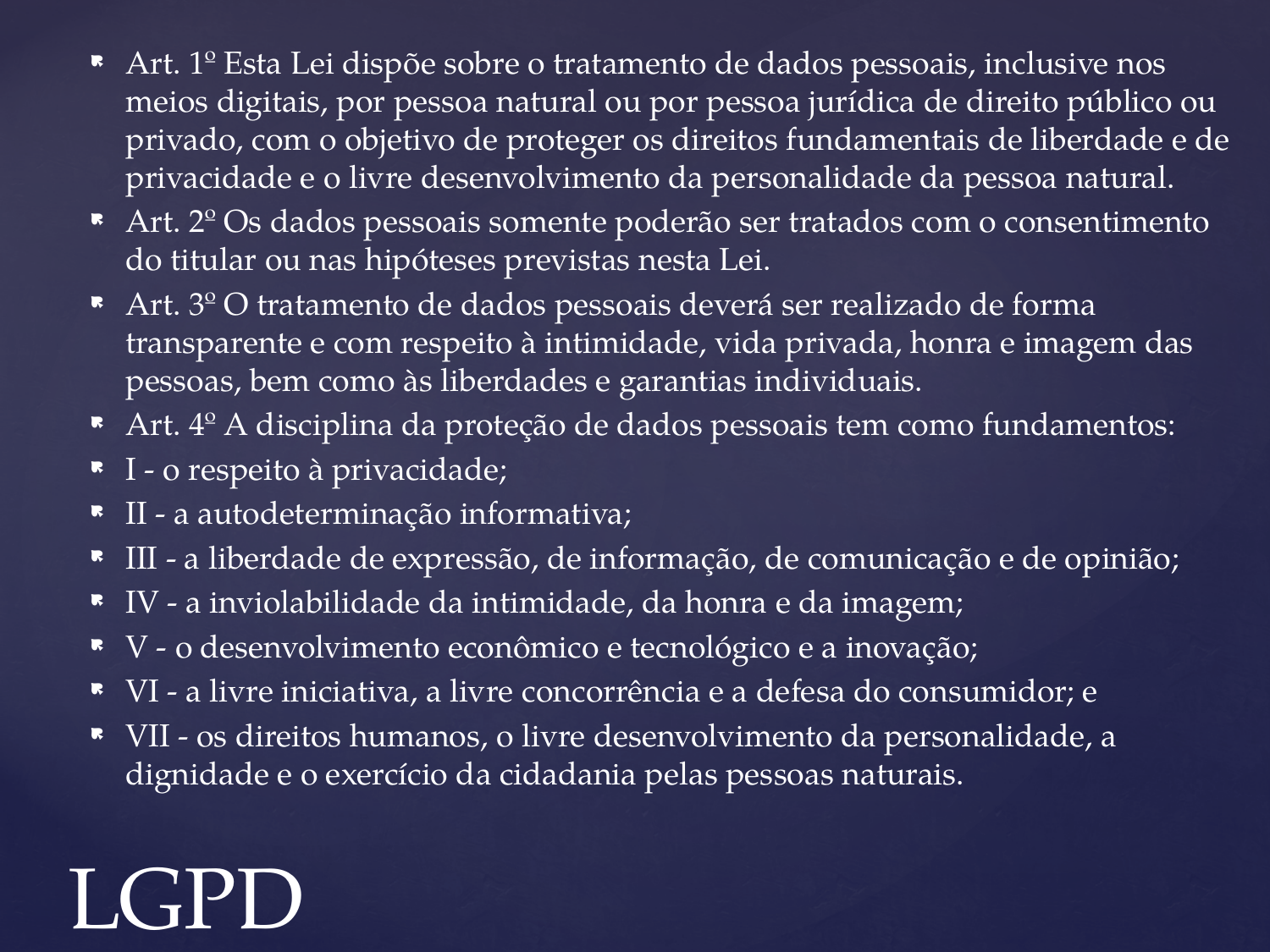

Art. 1º Esta Lei dispõe sobre o tratamento de dados pessoais, inclusive nos meios digitais, por pessoa natural ou por pessoa jurídica de direito público ou privado, com o objetivo de proteger os direitos fundamentais de liberdade e de privacidade e o livre desenvolvimento da personalidade da pessoa natural.
Art. 2º Os dados pessoais somente poderão ser tratados com o consentimento do titular ou nas hipóteses previstas nesta Lei.
Art. 3º O tratamento de dados pessoais deverá ser realizado de forma transparente e com respeito à intimidade, vida privada, honra e imagem das pessoas, bem como às liberdades e garantias individuais.
Art. 4º A disciplina da proteção de dados pessoais tem como fundamentos:
I - o respeito à privacidade;
II - a autodeterminação informativa;
III - a liberdade de expressão, de informação, de comunicação e de opinião;
IV - a inviolabilidade da intimidade, da honra e da imagem;
V - o desenvolvimento econômico e tecnológico e a inovação;
VI - a livre iniciativa, a livre concorrência e a defesa do consumidor; e
VII - os direitos humanos, o livre desenvolvimento da personalidade, a dignidade e o exercício da cidadania pelas pessoas naturais.
# LGPD